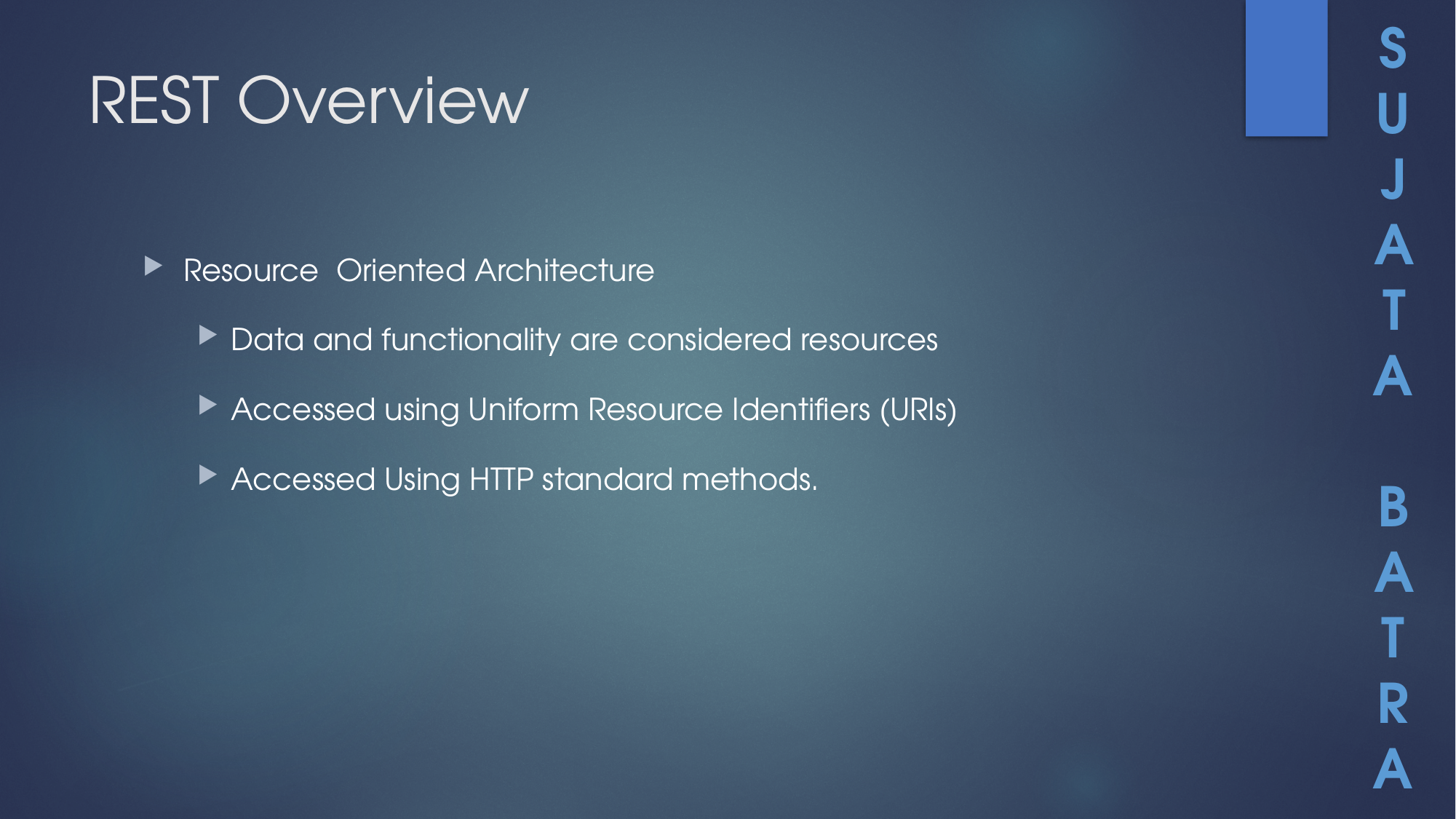

# REST Overview
Resource  Oriented Architecture
Data and functionality are considered resources
Accessed using Uniform Resource Identifiers (URIs)
Accessed Using HTTP standard methods.